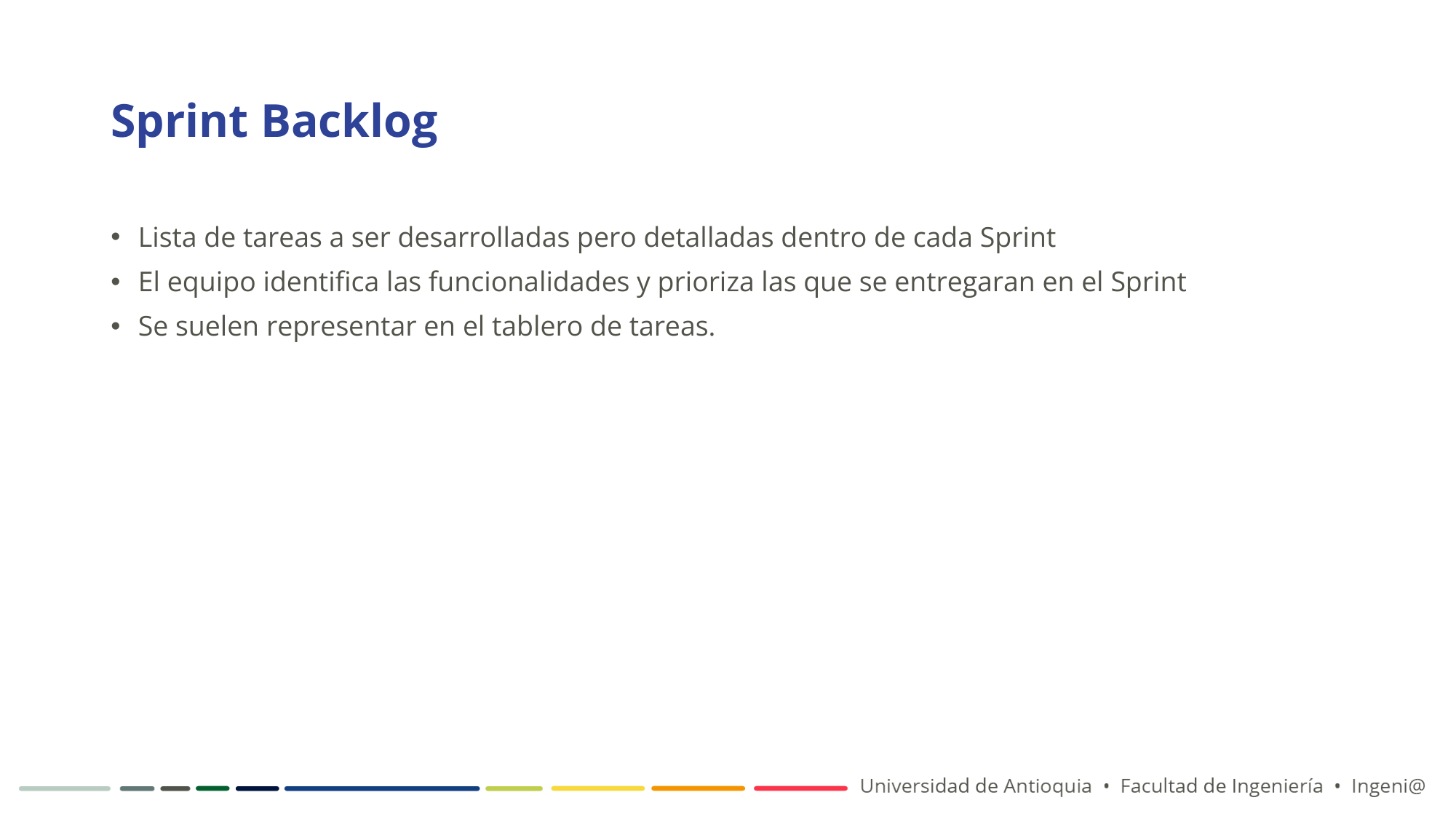

# Sprint Backlog
Lista de tareas a ser desarrolladas pero detalladas dentro de cada Sprint
El equipo identifica las funcionalidades y prioriza las que se entregaran en el Sprint
Se suelen representar en el tablero de tareas.